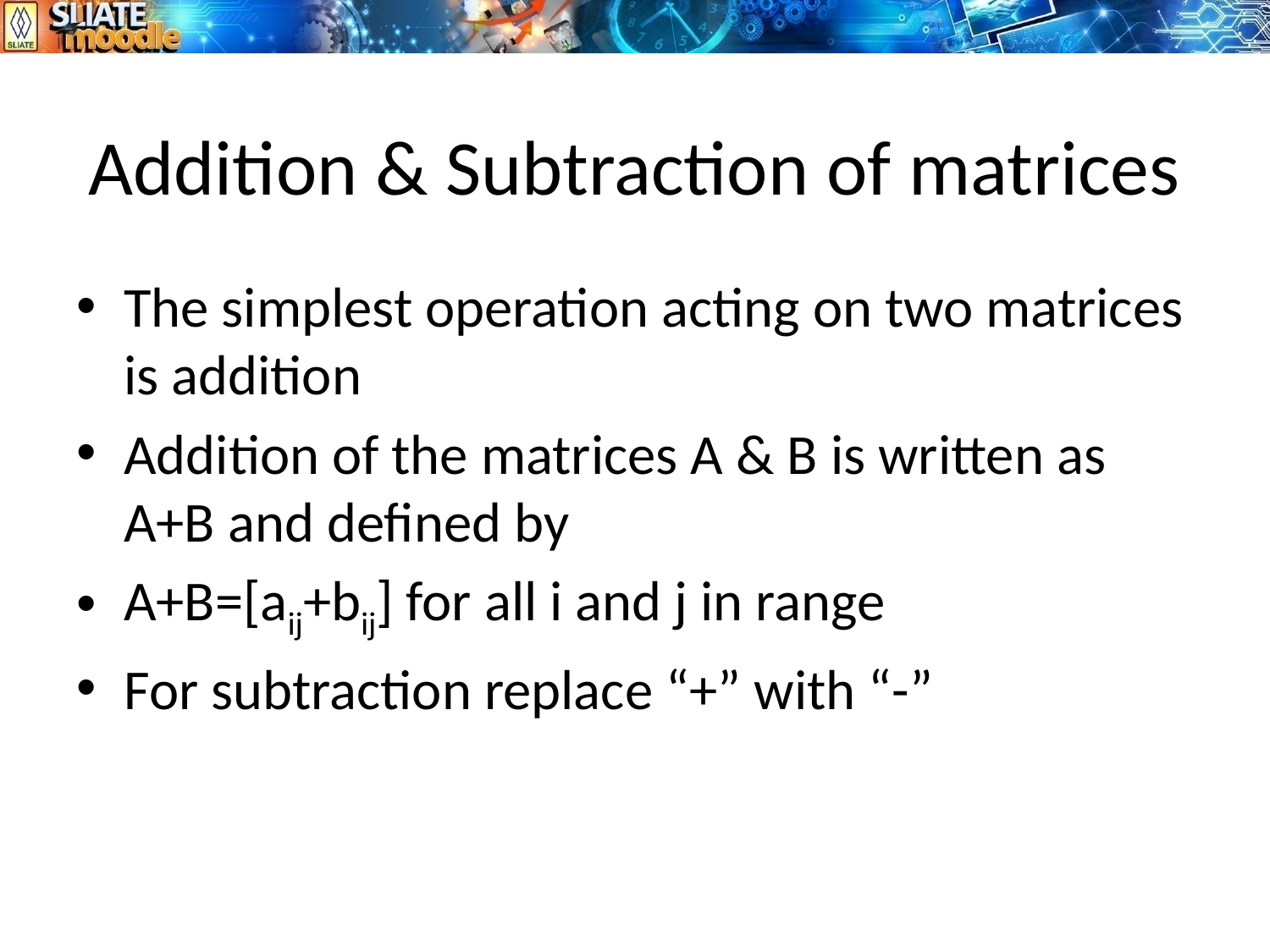

# Addition & Subtraction of matrices
The simplest operation acting on two matrices is addition
Addition of the matrices A & B is written as A+B and defined by
A+B=[aij+bij] for all i and j in range
For subtraction replace “+” with “-”